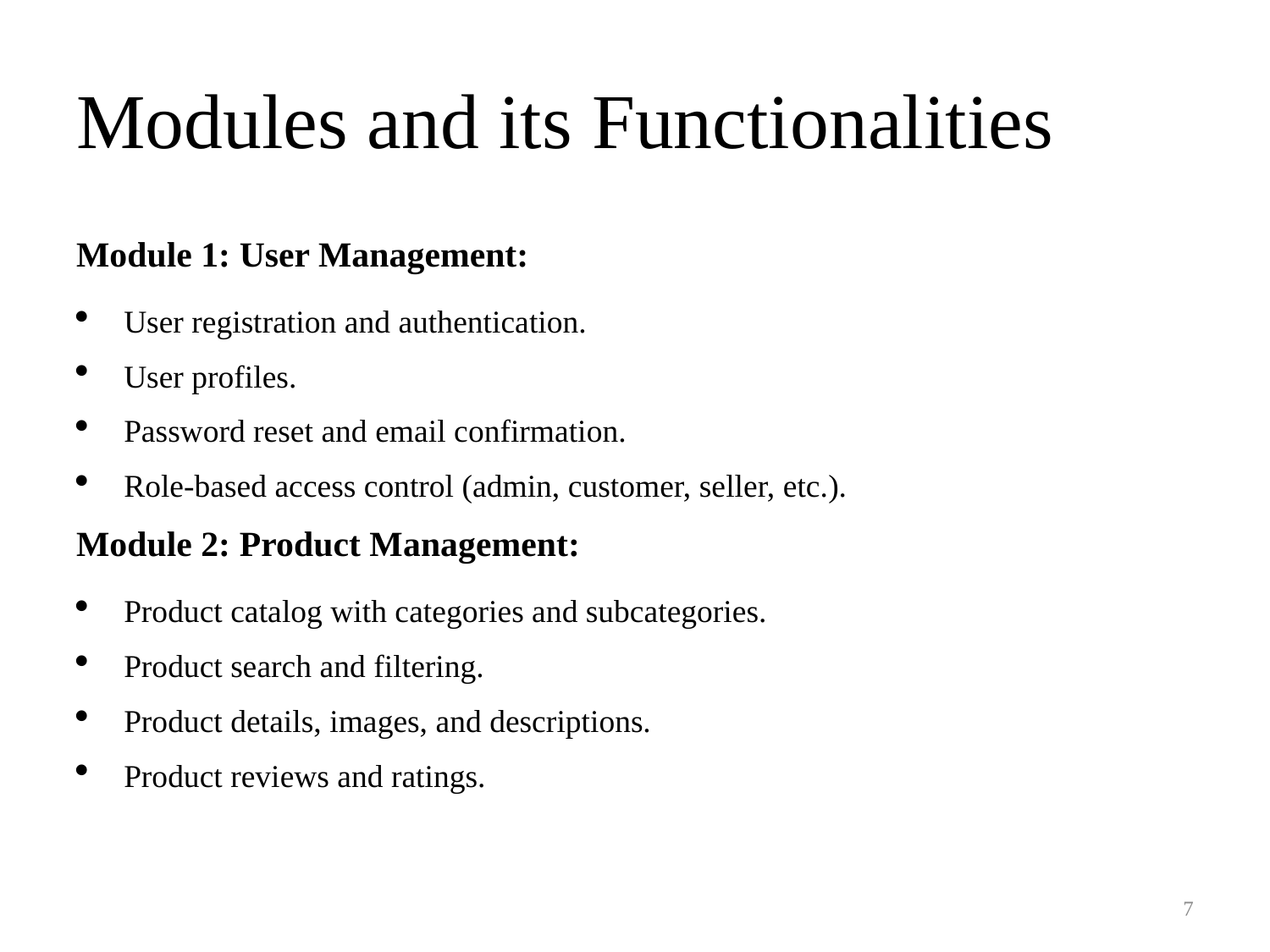

# Modules and its Functionalities
Module 1: User Management:
User registration and authentication.
User profiles.
Password reset and email confirmation.
Role-based access control (admin, customer, seller, etc.).
Module 2: Product Management:
Product catalog with categories and subcategories.
Product search and filtering.
Product details, images, and descriptions.
Product reviews and ratings.

7